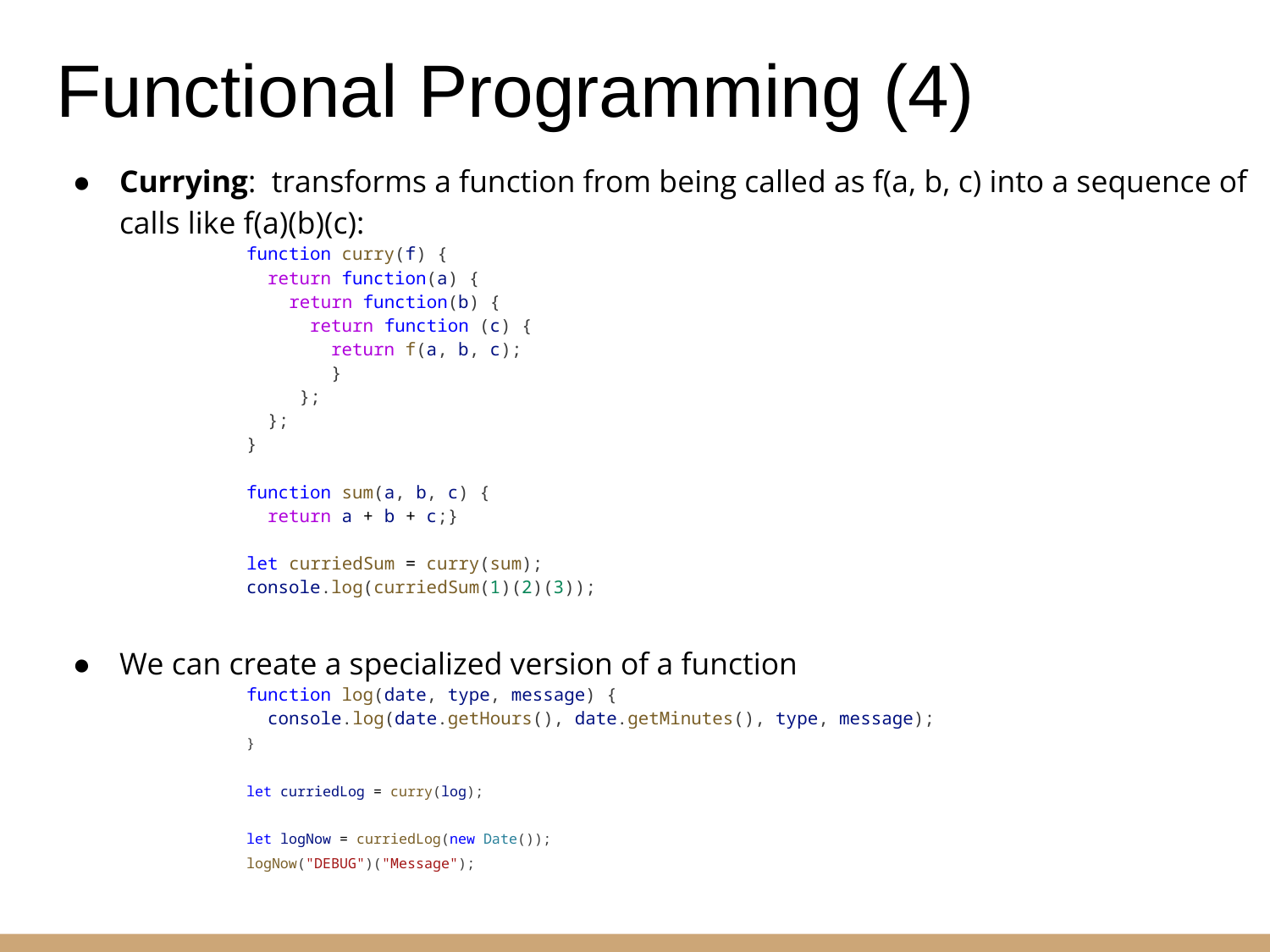

# Functional Programming (4)
Currying:  transforms a function from being called as f(a, b, c) into a sequence of calls like f(a)(b)(c):
		function curry(f) {
		  return function(a) {
		    return function(b) {
		      return function (c) {
		        return f(a, b, c);
		        }
		     };
		  };
		}

		function sum(a, b, c) {
		  return a + b + c;}

		let curriedSum = curry(sum);
		console.log(curriedSum(1)(2)(3));

We can create a specialized version of a function
		function log(date, type, message) {
		  console.log(date.getHours(), date.getMinutes(), type, message);
		}
		let curriedLog = curry(log);
	let logNow = curriedLog(new Date());
		logNow("DEBUG")("Message");